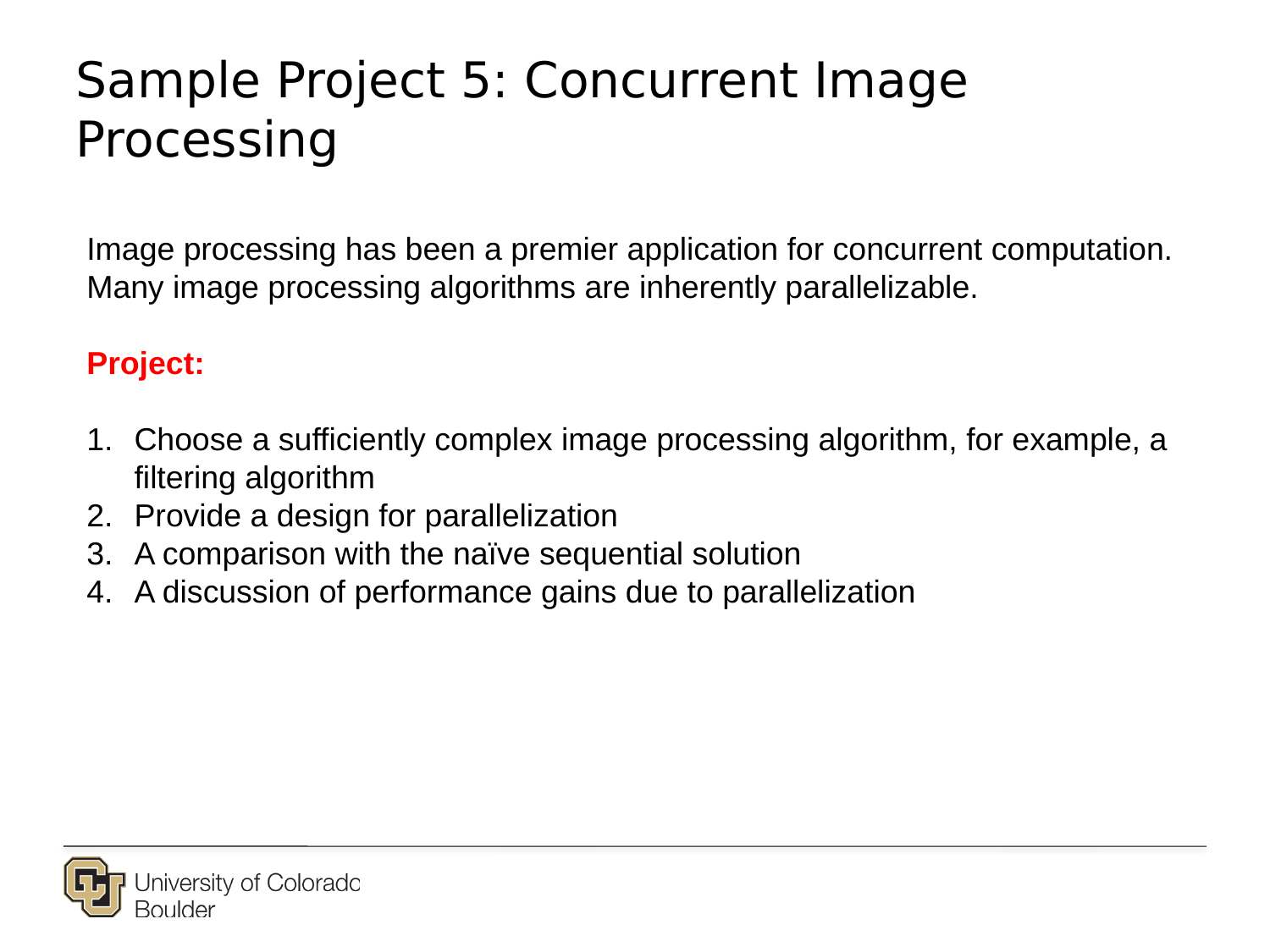

Sample Project 5: Concurrent Image Processing
Image processing has been a premier application for concurrent computation. Many image processing algorithms are inherently parallelizable.

Project:

Choose a sufficiently complex image processing algorithm, for example, a filtering algorithm
Provide a design for parallelization
A comparison with the naïve sequential solution
A discussion of performance gains due to parallelization